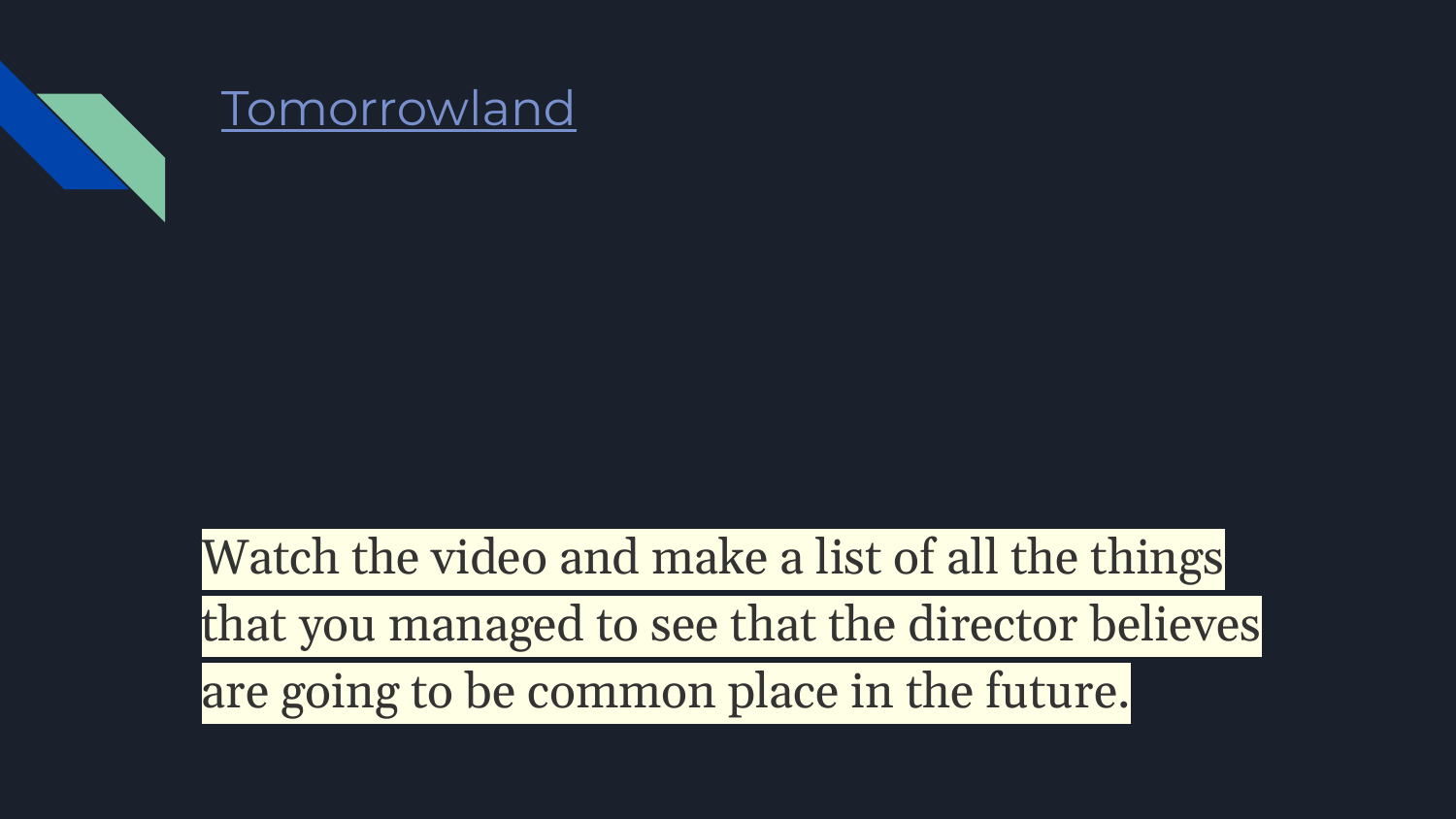

# Tomorrowland
Watch the video and make a list of all the things that you managed to see that the director believes are going to be common place in the future.